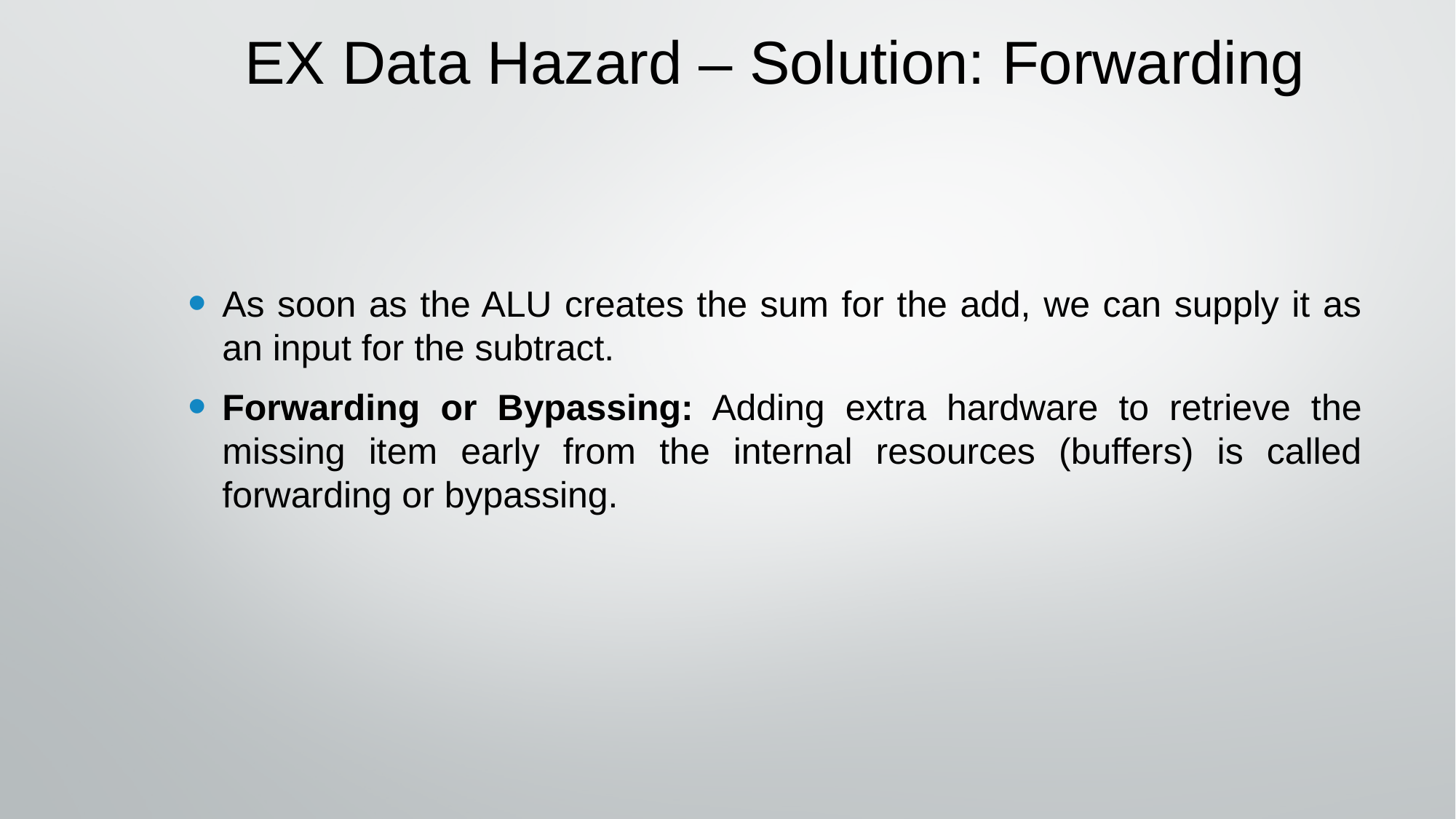

# EX Data Hazard – Solution: Forwarding
As soon as the ALU creates the sum for the add, we can supply it as an input for the subtract.
Forwarding or Bypassing: Adding extra hardware to retrieve the missing item early from the internal resources (buffers) is called forwarding or bypassing.